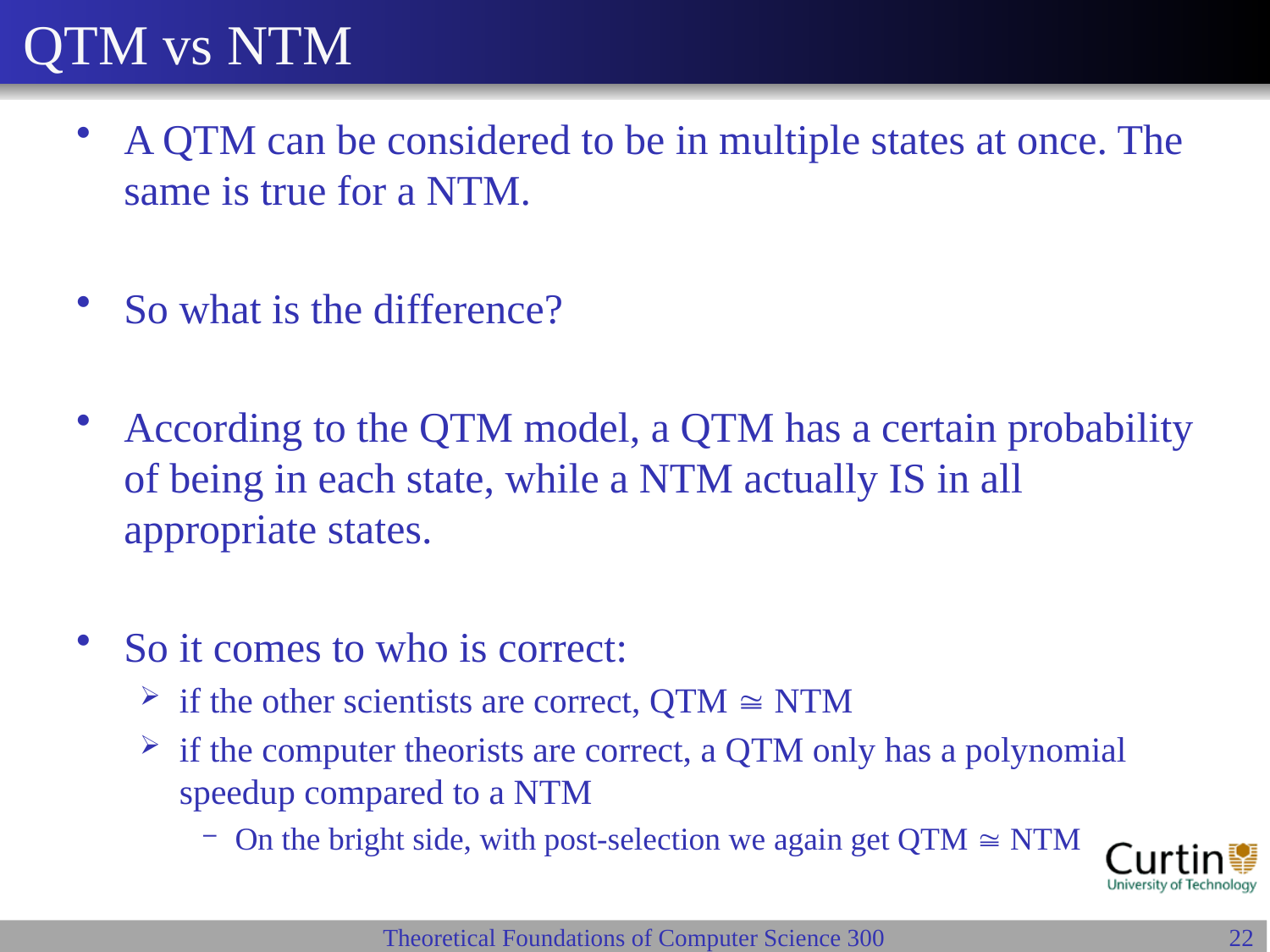

# QTM vs NTM
A QTM can be considered to be in multiple states at once. The same is true for a NTM.

So what is the difference?

According to the QTM model, a QTM has a certain probability of being in each state, while a NTM actually IS in all appropriate states.

So it comes to who is correct:
if the other scientists are correct, QTM ≅ NTM
if the computer theorists are correct, a QTM only has a polynomial speedup compared to a NTM
On the bright side, with post-selection we again get QTM ≅ NTM